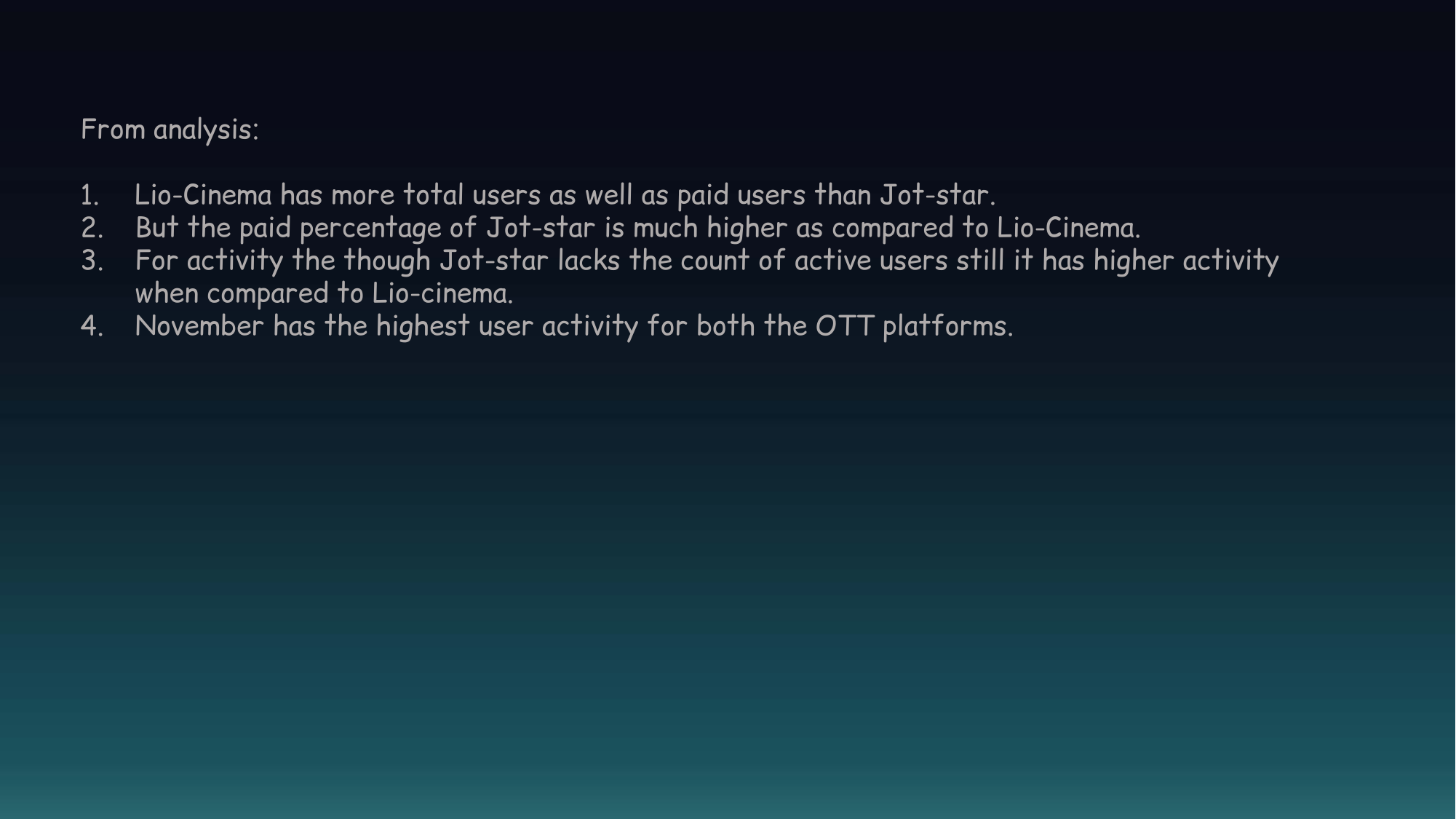

From analysis:

Lio-Cinema has more total users as well as paid users than Jot-star.
But the paid percentage of Jot-star is much higher as compared to Lio-Cinema.
For activity the though Jot-star lacks the count of active users still it has higher activity when compared to Lio-cinema.
November has the highest user activity for both the OTT platforms.